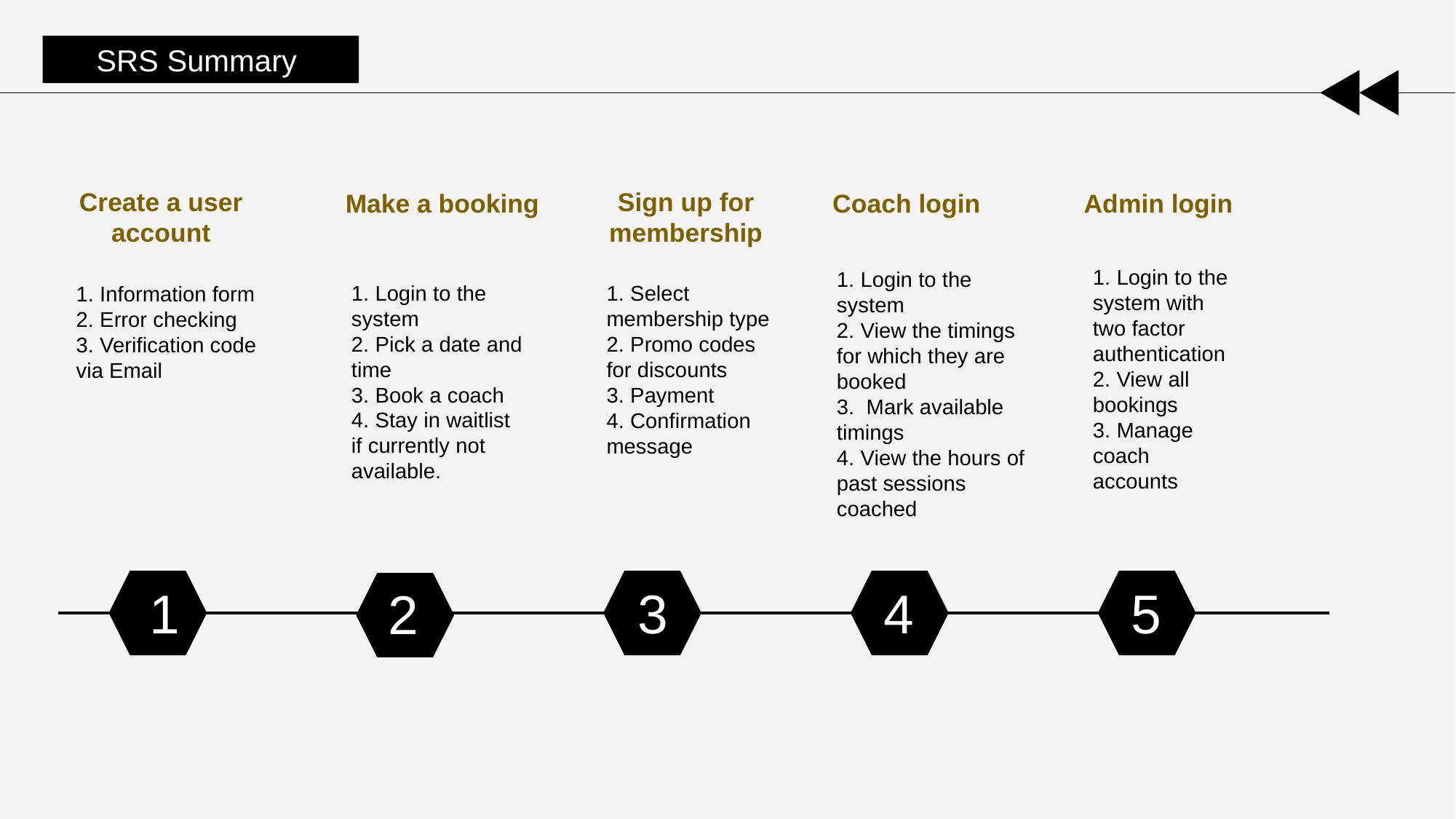

SRS Summary

Create a user account
Sign up for membership
Make a booking
Coach login
Admin login
1. Login to the system with two factor authentication
2. View all bookings
3. Manage coach accounts
1. Login to the system
2. View the timings for which they are booked
3.  Mark available timings
4. View the hours of past sessions coached
1. Login to the system
2. Pick a date and time
3. Book a coach
4. Stay in waitlist if currently not available.
1. Select membership type
2. Promo codes for discounts
3. Payment
4. Confirmation message
1. Information form
2. Error checking
3. Verification code via Email

4

3

5

1

2